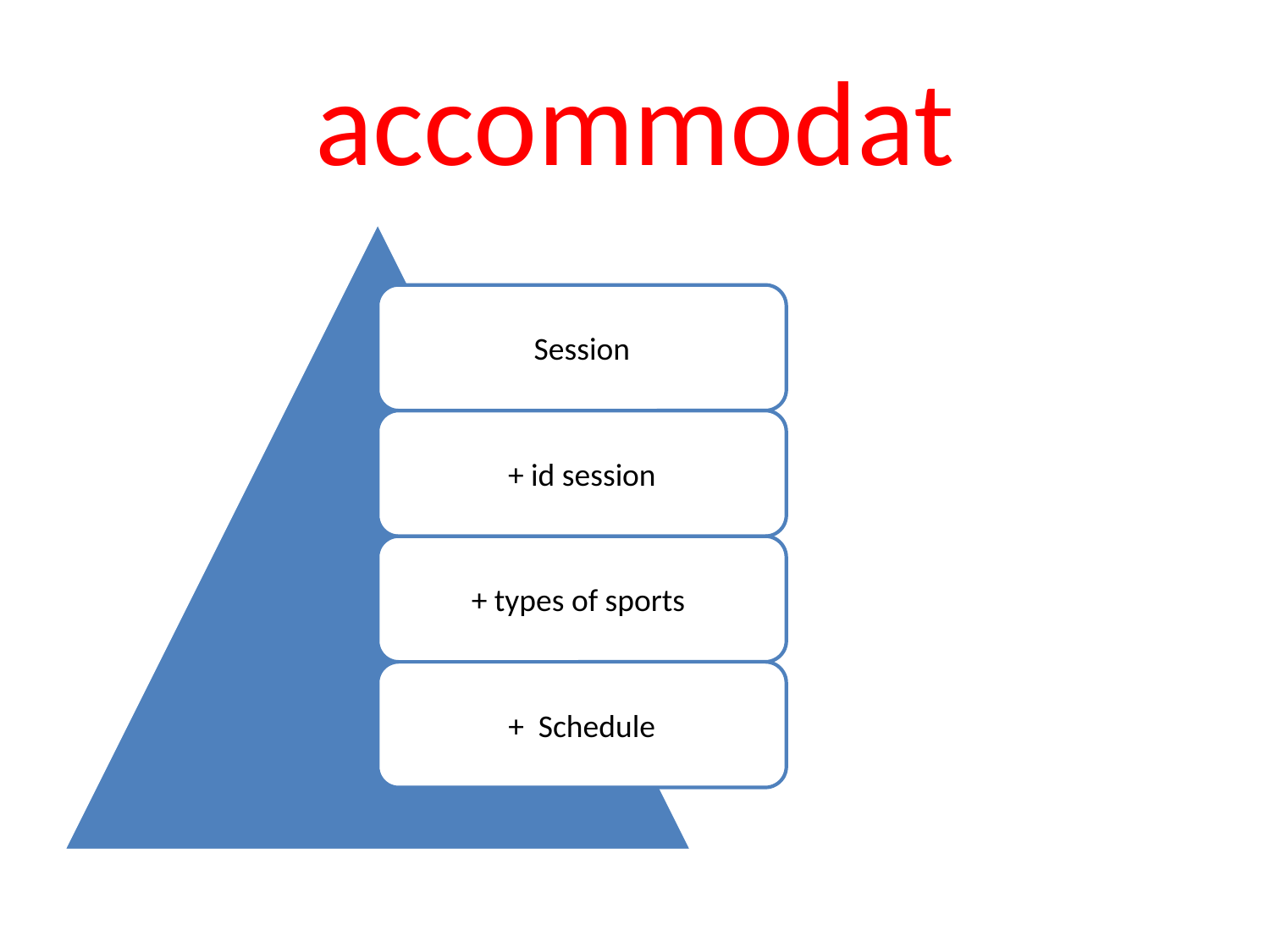

# accommodat
Session
+ id session
+  Schedule
+ types of sports